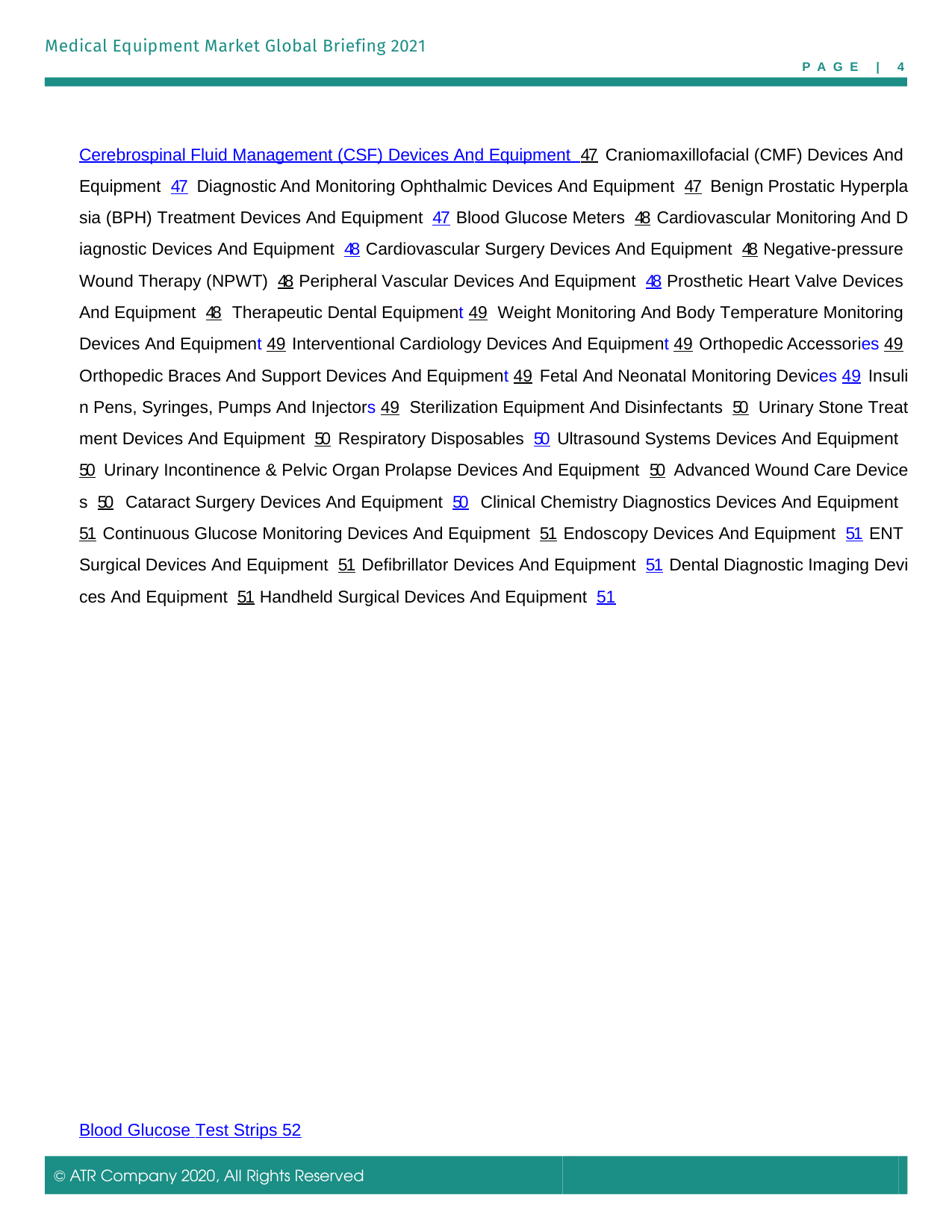

Medical Equipment Market Global Briefing 2021
P  A  G  E     |     4

Cerebrospinal Fluid Management (CSF) Devices And Equipment 	 47 Craniomaxillofacial (CMF) Devices And Equipment 	 47 Diagnostic And Monitoring Ophthalmic Devices And Equipment 	 47 Benign Prostatic Hyperplasia (BPH) Treatment Devices And Equipment 	 47 Blood Glucose Meters 	 48 Cardiovascular Monitoring And Diagnostic Devices And Equipment 	 48 Cardiovascular Surgery Devices And Equipment 	 48 Negative-pressure Wound Therapy (NPWT) 	 48 Peripheral Vascular Devices And Equipment 	 48 Prosthetic Heart Valve Devices And Equipment 	 48 Therapeutic Dental Equipment 	49 Weight Monitoring And Body Temperature Monitoring Devices And Equipment 	49 Interventional Cardiology Devices And Equipment 	49 Orthopedic Accessories 	49 Orthopedic Braces And Support Devices And Equipment 	49 Fetal And Neonatal Monitoring Devices 	49 Insulin Pens, Syringes, Pumps And Injectors 	49 Sterilization Equipment And Disinfectants 	 50 Urinary Stone Treatment Devices And Equipment 	 50 Respiratory Disposables 	 50 Ultrasound Systems Devices And Equipment 	 50 Urinary Incontinence & Pelvic Organ Prolapse Devices And Equipment 	 50 Advanced Wound Care Devices 	 50 Cataract Surgery Devices And Equipment 	 50 Clinical Chemistry Diagnostics Devices And Equipment 	 51 Continuous Glucose Monitoring Devices And Equipment 	 51 Endoscopy Devices And Equipment 	 51 ENT Surgical Devices And Equipment 	 51 Defibrillator Devices And Equipment 	 51 Dental Diagnostic Imaging Devices And Equipment 	 51 Handheld Surgical Devices And Equipment 	 51
Blood Glucose Test Strips 	52

© ATR Company 2020, All Rights Reserved